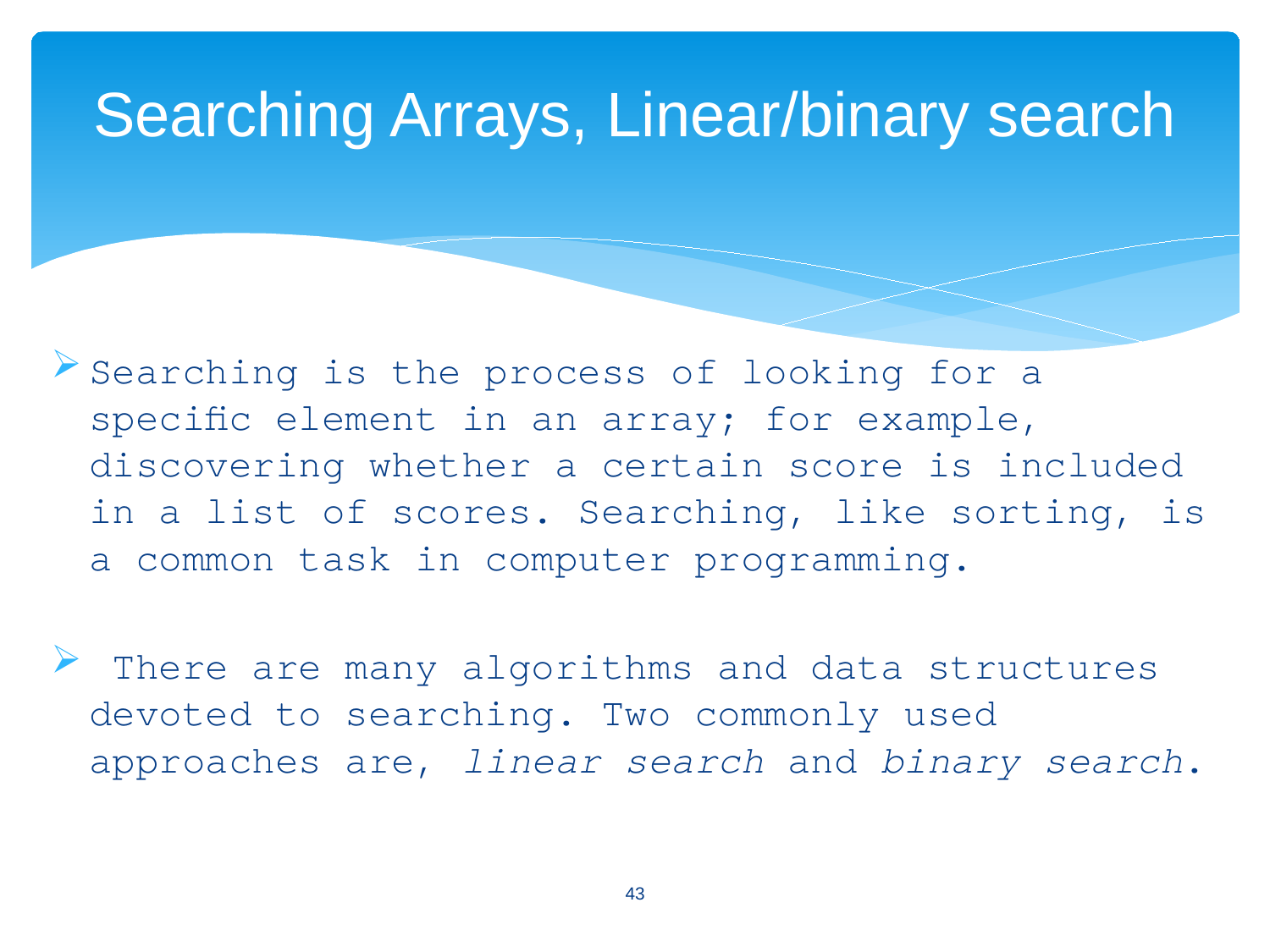

# Searching Arrays, Linear/binary search
Searching is the process of looking for a specific element in an array; for example, discovering whether a certain score is included in a list of scores. Searching, like sorting, is a common task in computer programming.

 There are many algorithms and data structures devoted to searching. Two commonly used approaches are, linear search and binary search.
43